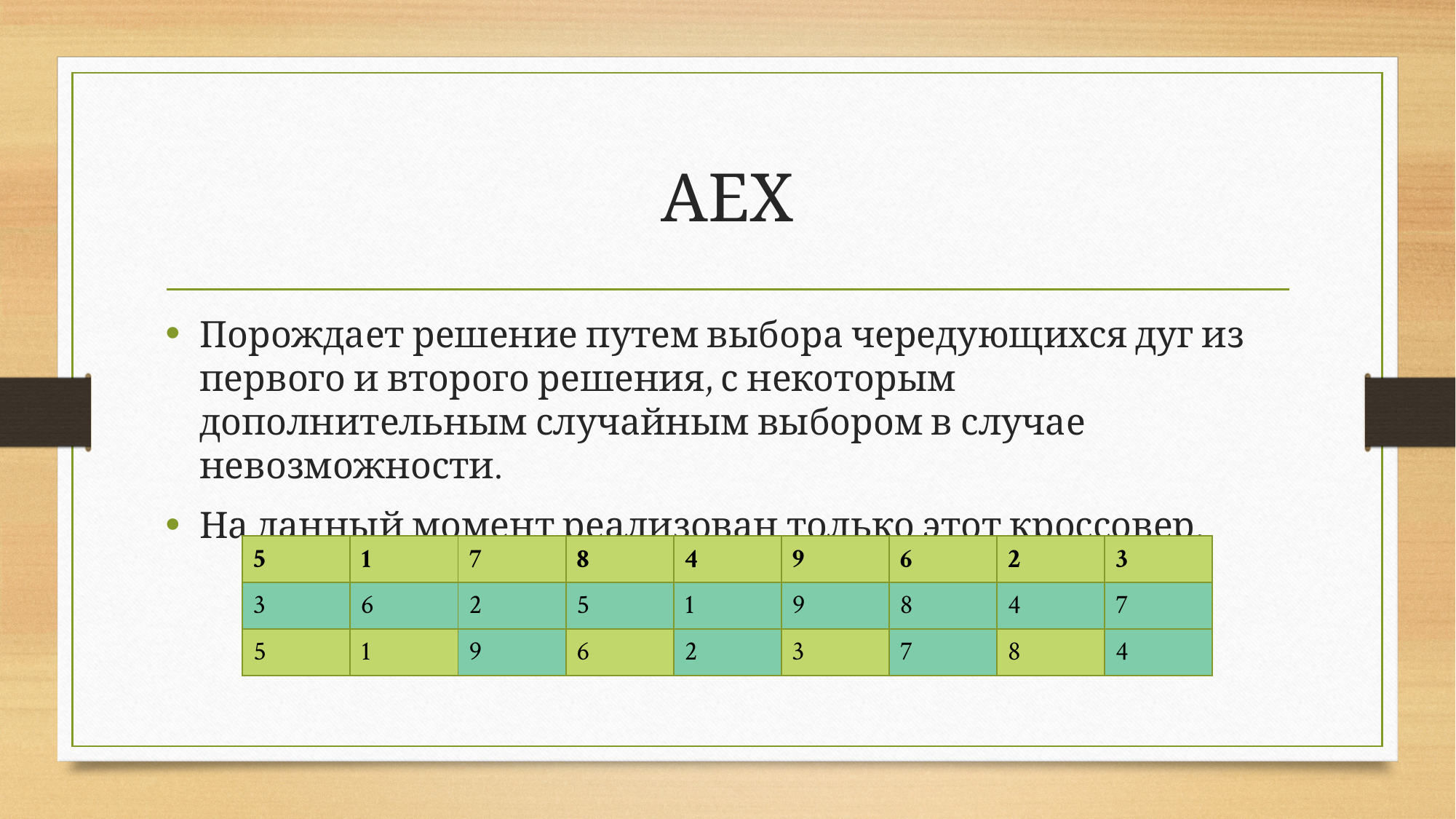

# АЕХ
Порождает решение путем выбора чередующихся дуг из первого и второго решения, с некоторым дополнительным случайным выбором в случае невозможности.
На данный момент реализован только этот кроссовер.

| 5 | 1 | 7 | 8 | 4 | 9 | 6 | 2 | 3 |
| --- | --- | --- | --- | --- | --- | --- | --- | --- |
| 3 | 6 | 2 | 5 | 1 | 9 | 8 | 4 | 7 |
| 5 | 1 | 9 | 6 | 2 | 3 | 7 | 8 | 4 |